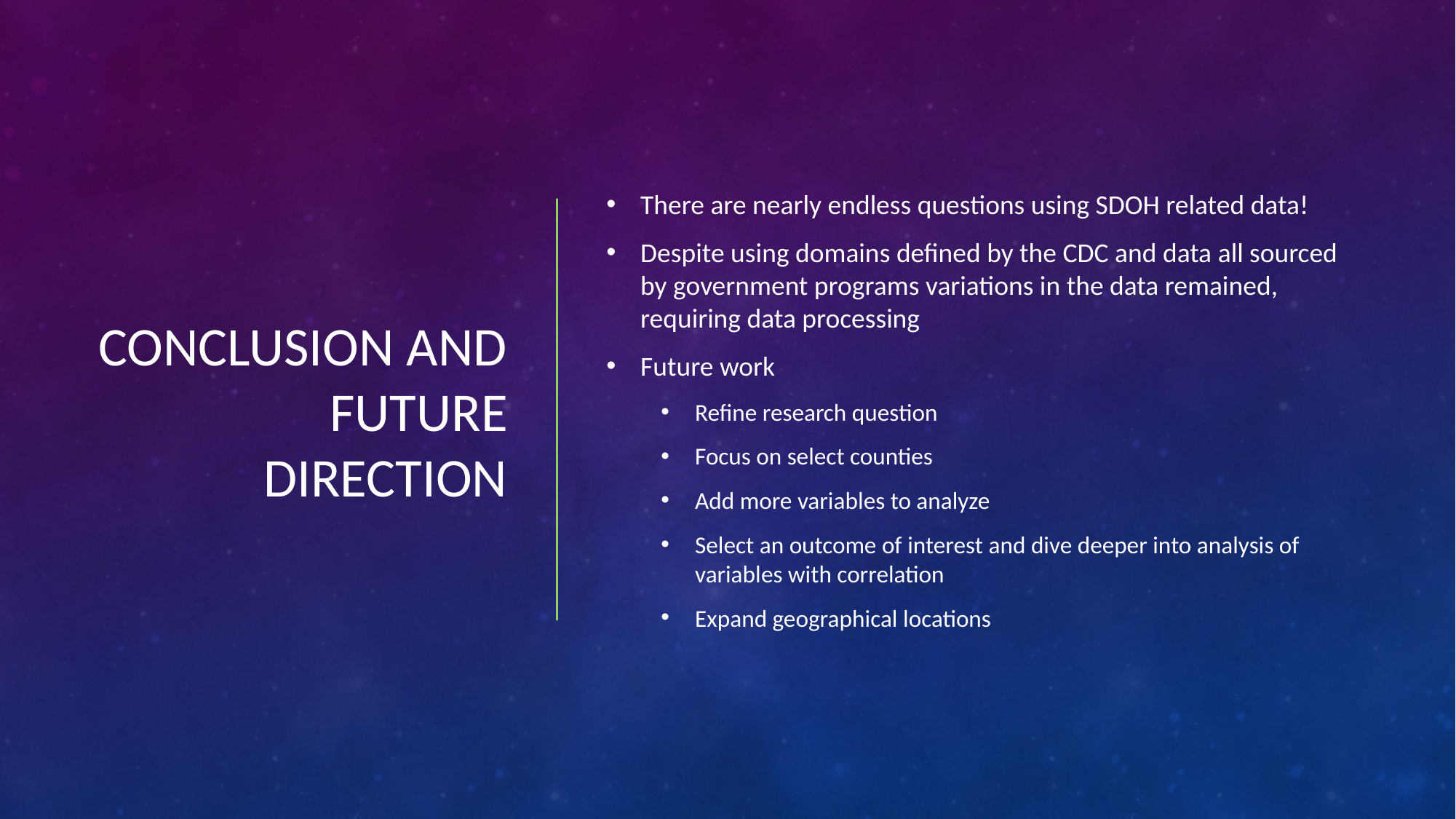

# Conclusion and future direction
There are nearly endless questions using SDOH related data!
Despite using domains defined by the CDC and data all sourced by government programs variations in the data remained, requiring data processing
Future work
Refine research question
Focus on select counties
Add more variables to analyze
Select an outcome of interest and dive deeper into analysis of variables with correlation
Expand geographical locations